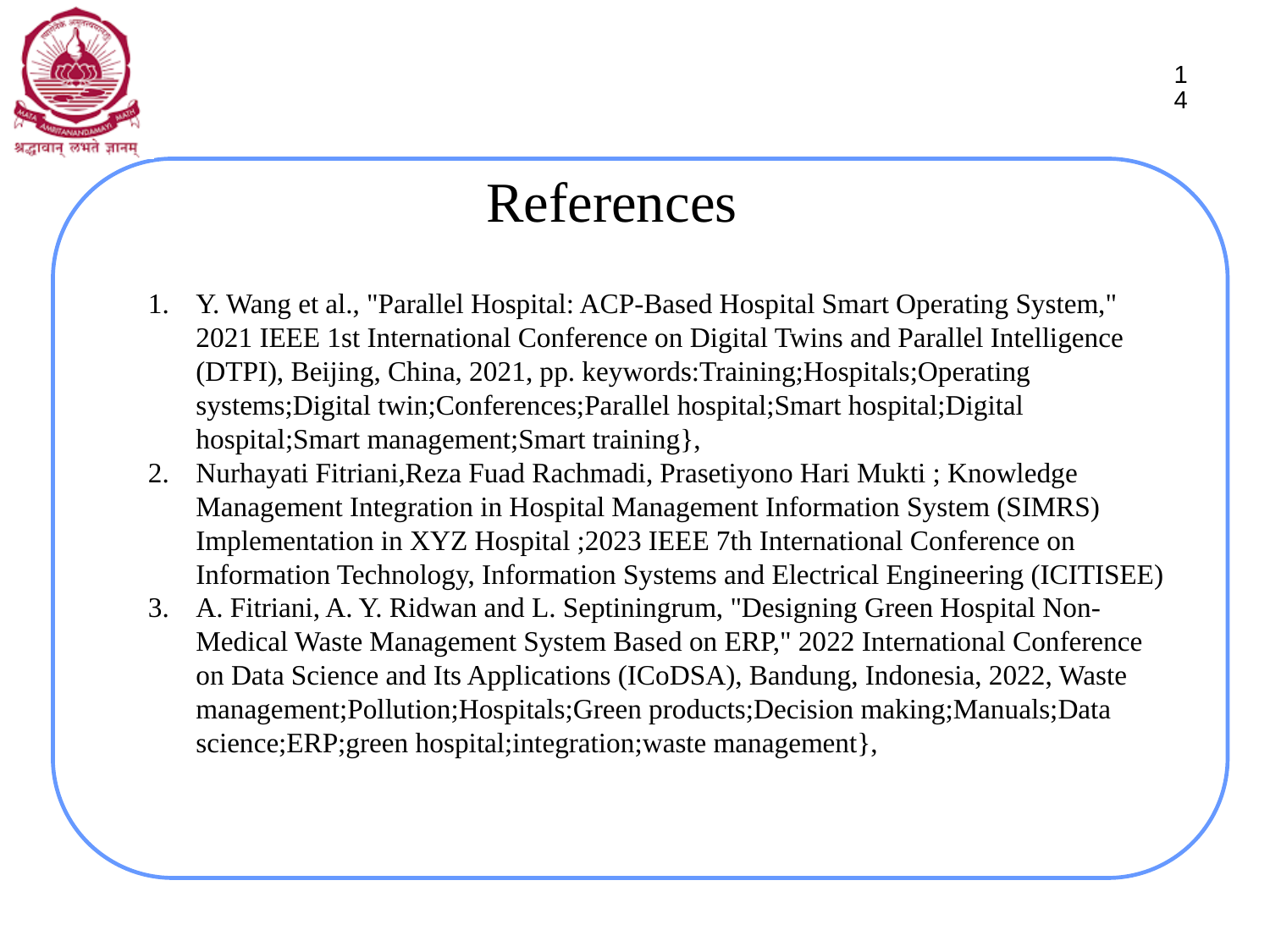

14
# References
Y. Wang et al., "Parallel Hospital: ACP-Based Hospital Smart Operating System," 2021 IEEE 1st International Conference on Digital Twins and Parallel Intelligence (DTPI), Beijing, China, 2021, pp. keywords:Training;Hospitals;Operating systems;Digital twin;Conferences;Parallel hospital;Smart hospital;Digital hospital;Smart management;Smart training},
Nurhayati Fitriani,Reza Fuad Rachmadi, Prasetiyono Hari Mukti ; Knowledge Management Integration in Hospital Management Information System (SIMRS) Implementation in XYZ Hospital ;2023 IEEE 7th International Conference on Information Technology, Information Systems and Electrical Engineering (ICITISEE)
A. Fitriani, A. Y. Ridwan and L. Septiningrum, "Designing Green Hospital Non-Medical Waste Management System Based on ERP," 2022 International Conference on Data Science and Its Applications (ICoDSA), Bandung, Indonesia, 2022, Waste management;Pollution;Hospitals;Green products;Decision making;Manuals;Data science;ERP;green hospital;integration;waste management},